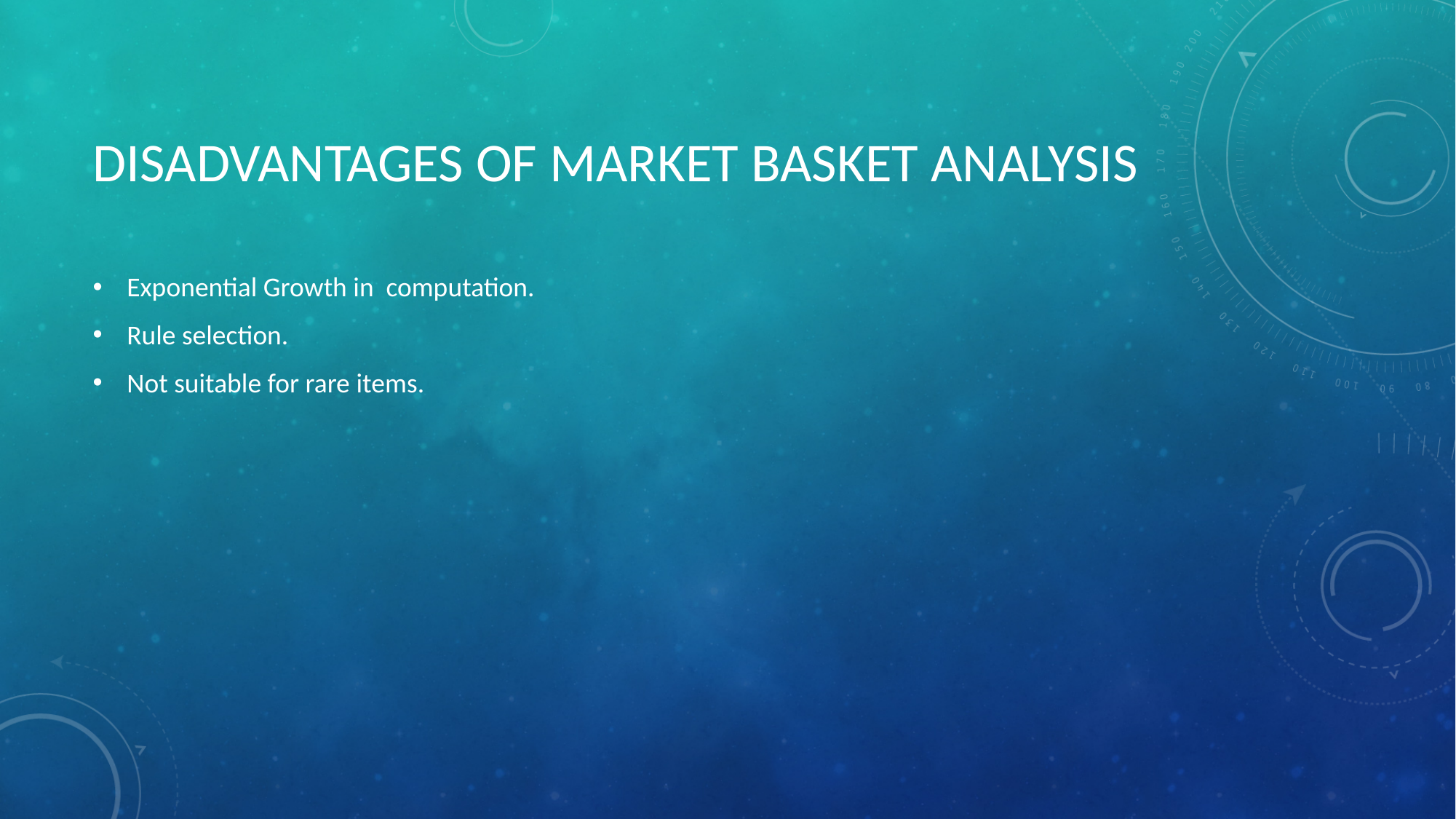

# Disadvantages of Market basket analysis
Exponential Growth in  computation.
Rule selection.
Not suitable for rare items.